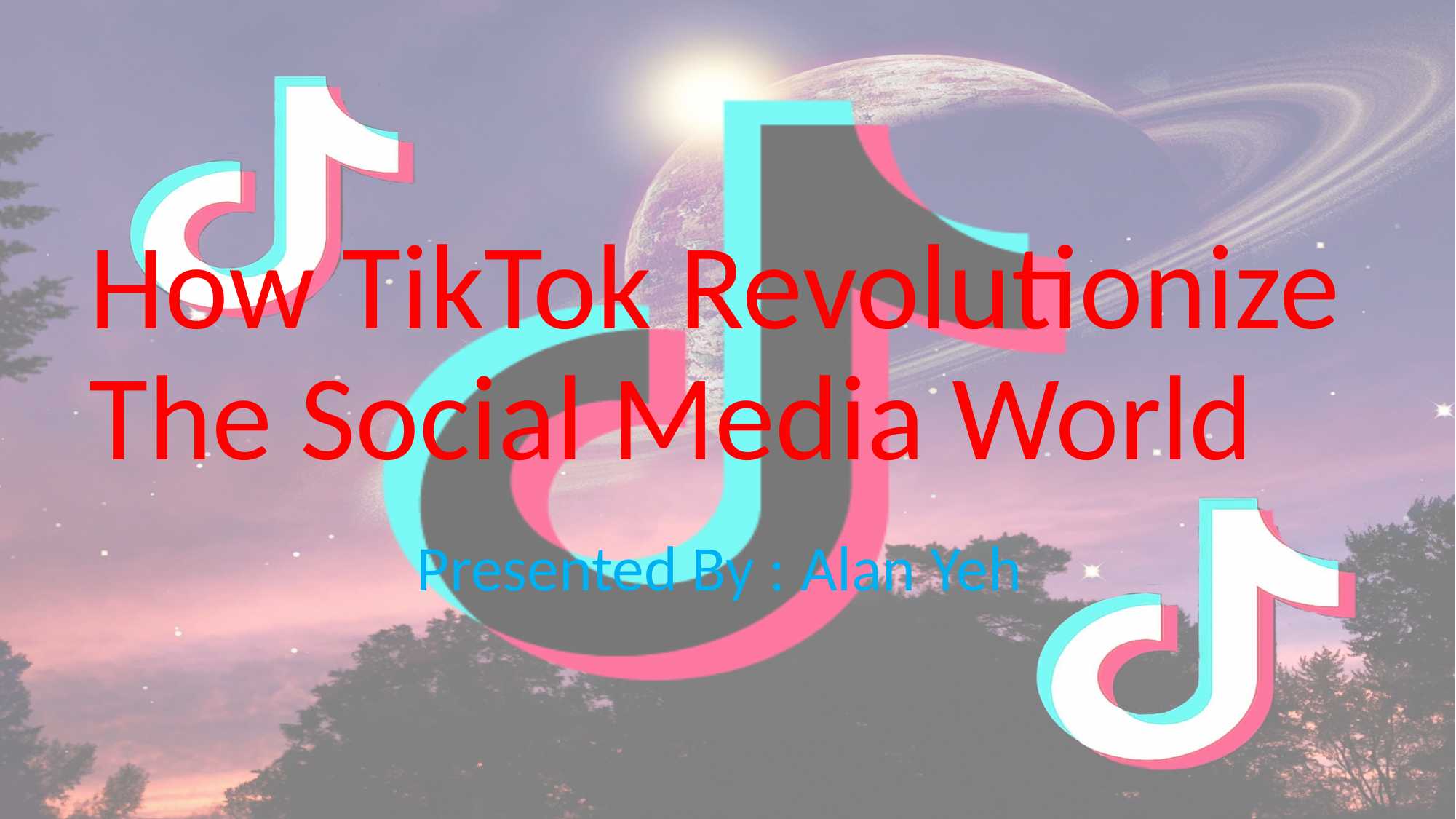

# How TikTok Revolutionize The Social Media World Presented By : Alan Yeh